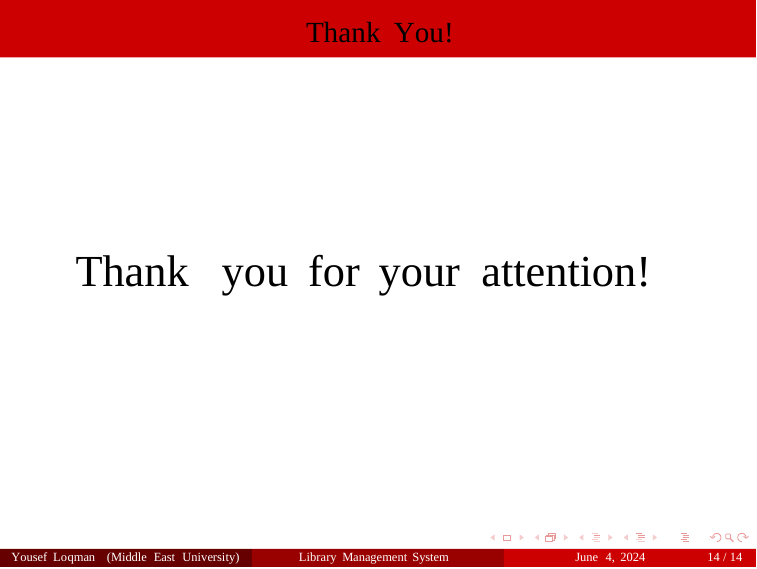

Thank You!
Thank
you
for
your
attention!

Yousef Loqman   (Middle  East  University)
Library Management System
June  4, 2024
14 / 14